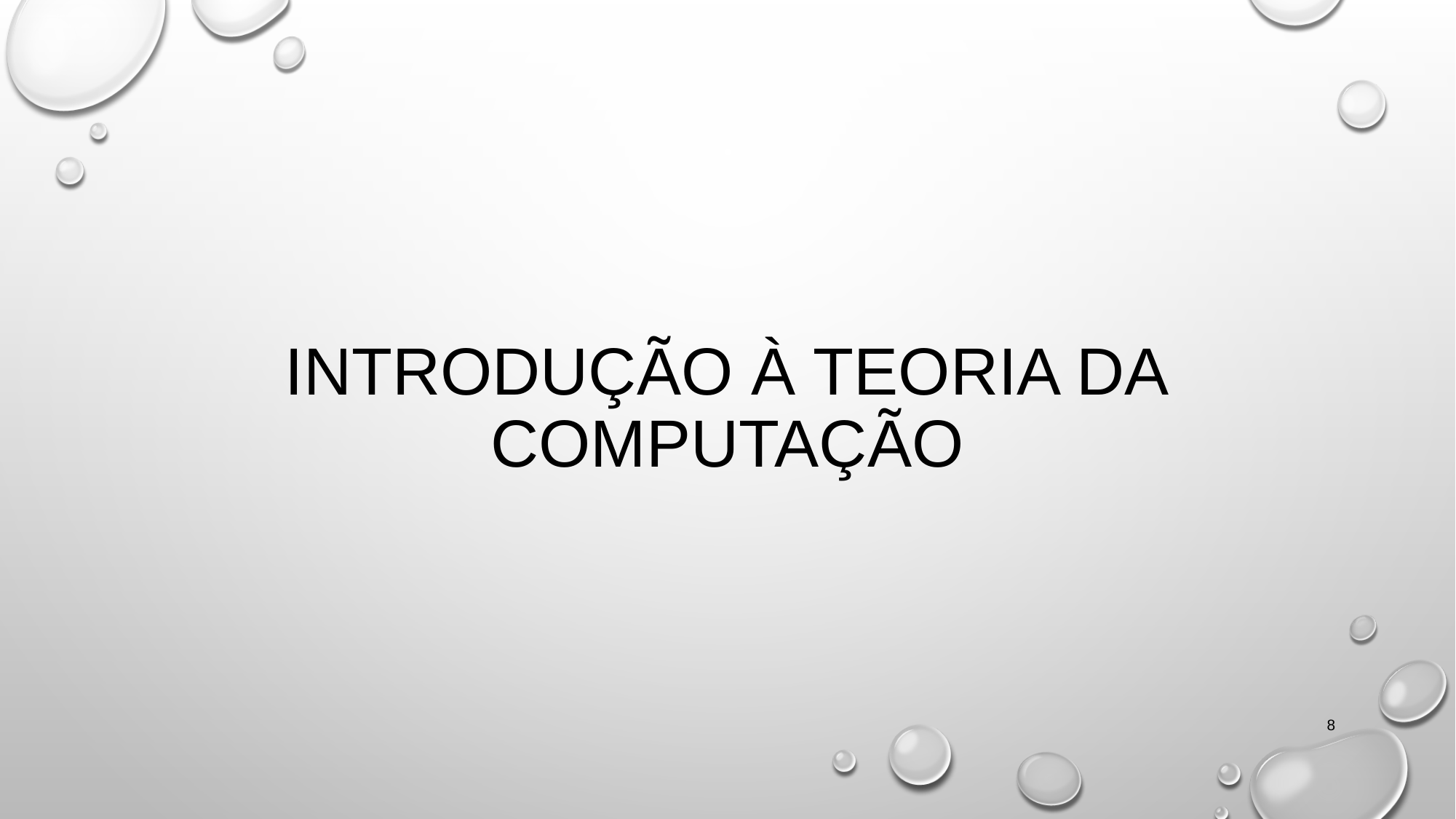

# Introdução à Teoria da Computação
8